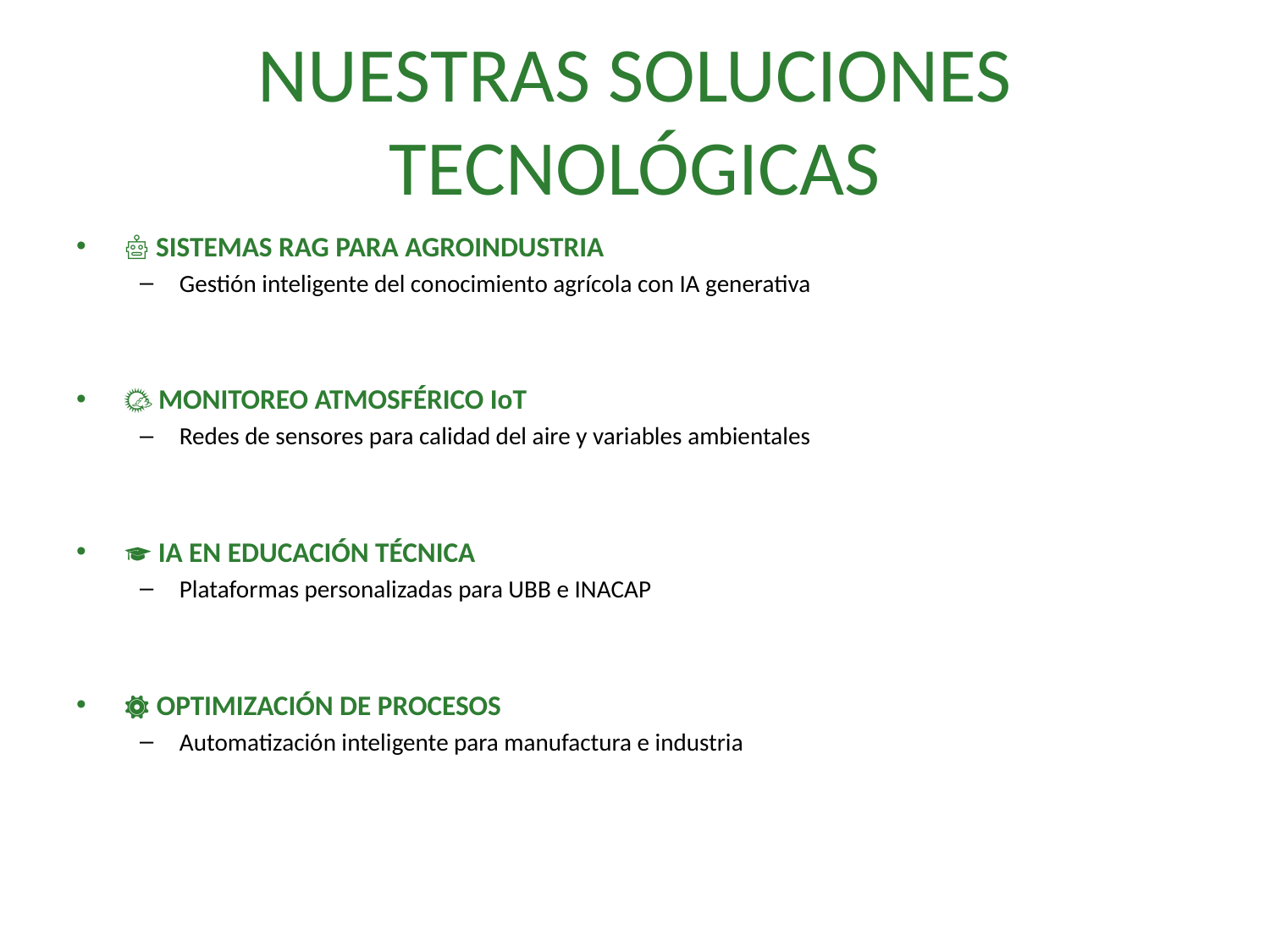

# NUESTRAS SOLUCIONES TECNOLÓGICAS
🤖 SISTEMAS RAG PARA AGROINDUSTRIA
Gestión inteligente del conocimiento agrícola con IA generativa

🌤️ MONITOREO ATMOSFÉRICO IoT
Redes de sensores para calidad del aire y variables ambientales

🎓 IA EN EDUCACIÓN TÉCNICA
Plataformas personalizadas para UBB e INACAP

⚙️ OPTIMIZACIÓN DE PROCESOS
Automatización inteligente para manufactura e industria